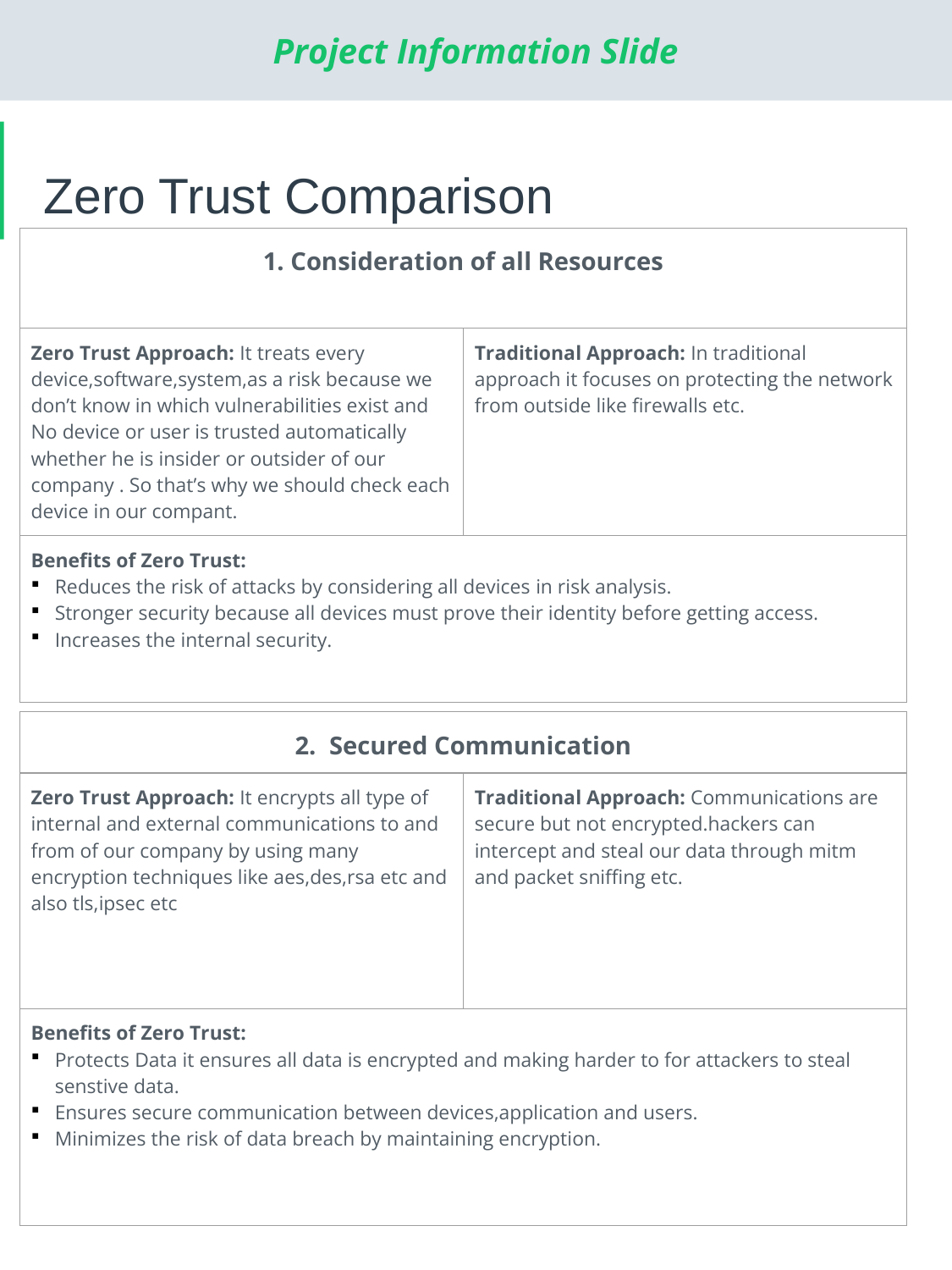

# Zero Trust Comparison
| 1. Consideration of all Resources |  |
| --- | --- |
| Zero Trust Approach: It treats every device,software,system,as a risk because we don’t know in which vulnerabilities exist and No device or user is trusted automatically whether he is insider or outsider of our company . So that’s why we should check each device in our compant. | Traditional Approach: In traditional approach it focuses on protecting the network from outside like firewalls etc. |
| Benefits of Zero Trust: Reduces the risk of attacks by considering all devices in risk analysis. Stronger security because all devices must prove their identity before getting access. Increases the internal security. |  |
| 2. Secured Communication |  |
| --- | --- |
| Zero Trust Approach: It encrypts all type of internal and external communications to and from of our company by using many encryption techniques like aes,des,rsa etc and also tls,ipsec etc | Traditional Approach: Communications are secure but not encrypted.hackers can intercept and steal our data through mitm and packet sniffing etc. |
| Benefits of Zero Trust: Protects Data it ensures all data is encrypted and making harder to for attackers to steal senstive data. Ensures secure communication between devices,application and users. Minimizes the risk of data breach by maintaining encryption. |  |